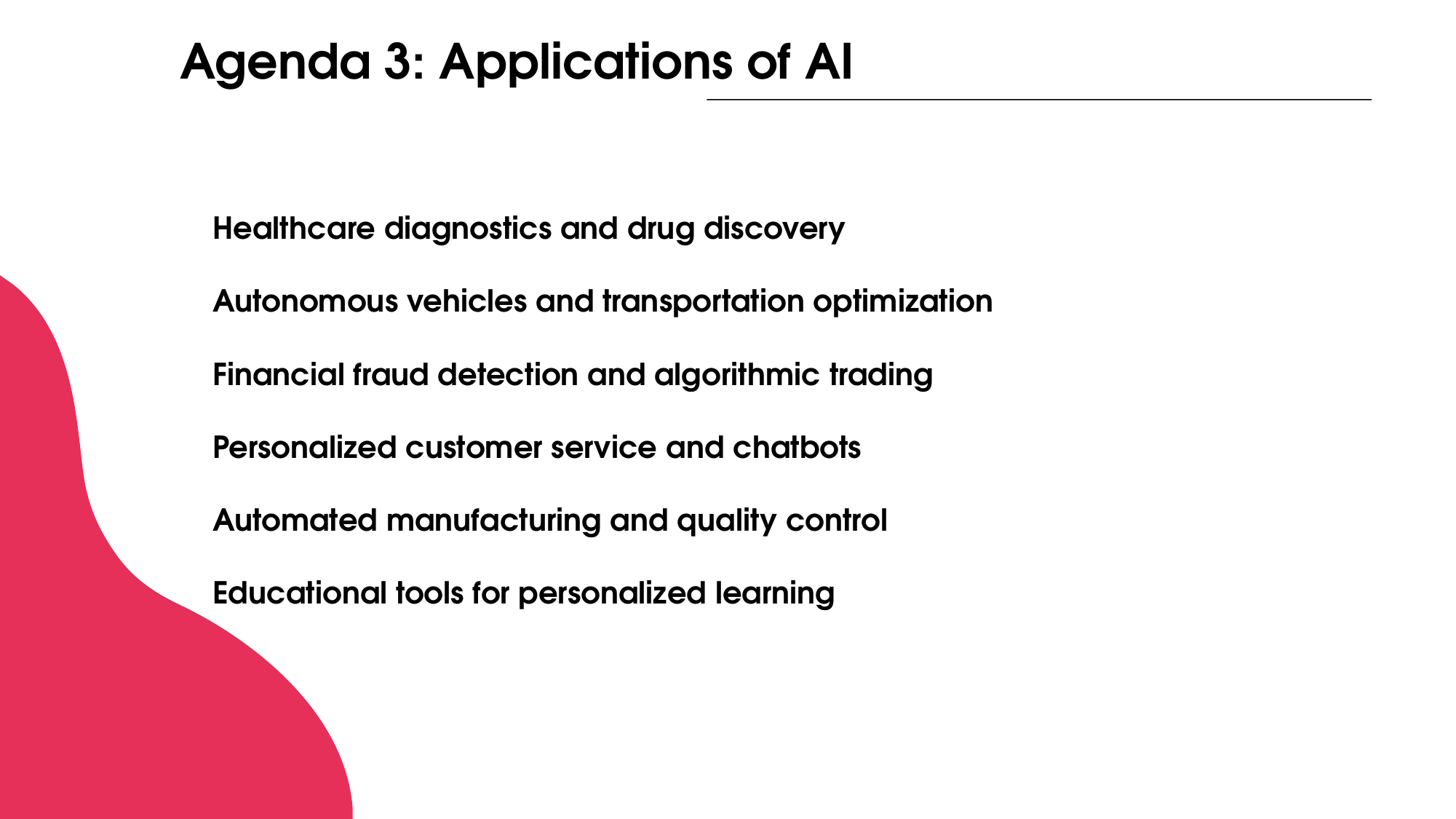

Agenda 3: Applications of AI

       Healthcare diagnostics and drug discovery

       Autonomous vehicles and transportation optimization

       Financial fraud detection and algorithmic trading

       Personalized customer service and chatbots

       Automated manufacturing and quality control

       Educational tools for personalized learning